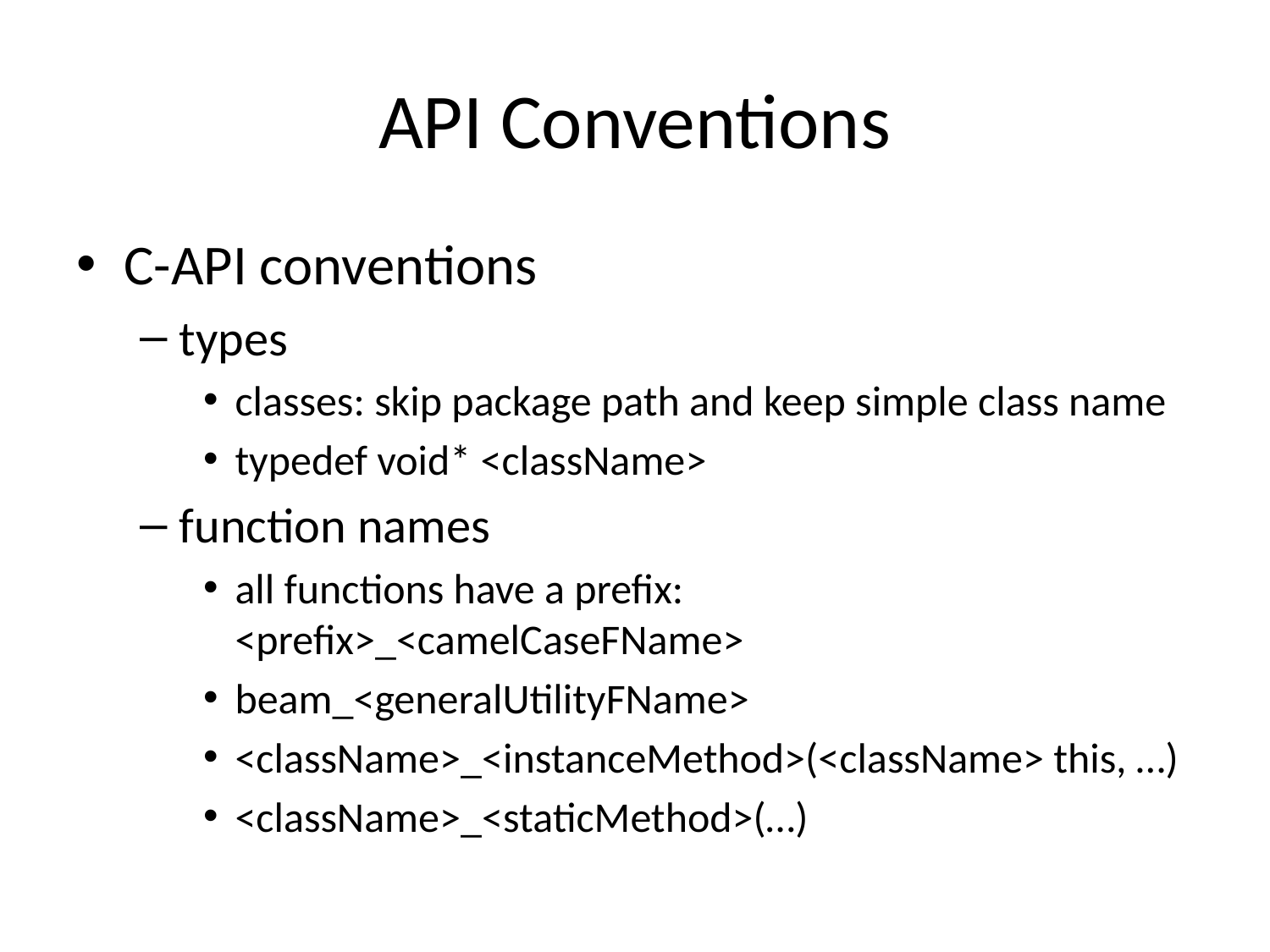

# API Conventions
C-API conventions
types
classes: skip package path and keep simple class name
typedef void* <className>
function names
all functions have a prefix: <prefix>_<camelCaseFName>
beam_<generalUtilityFName>
<className>_<instanceMethod>(<className> this, …)
<className>_<staticMethod>(…)